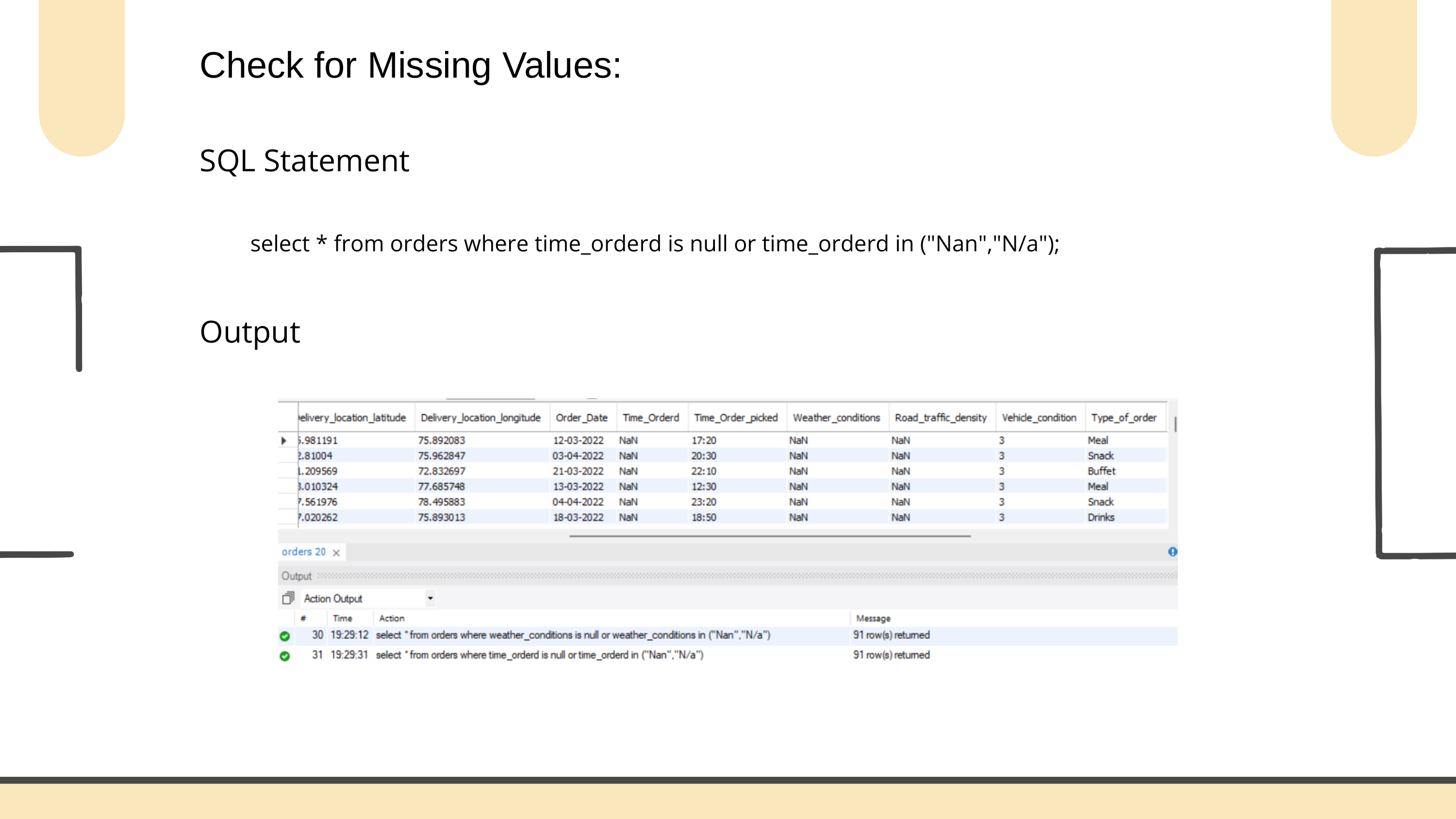

Check for Missing Values:
SQL Statement
select * from orders where time_orderd is null or time_orderd in ("Nan","N/a");

Output